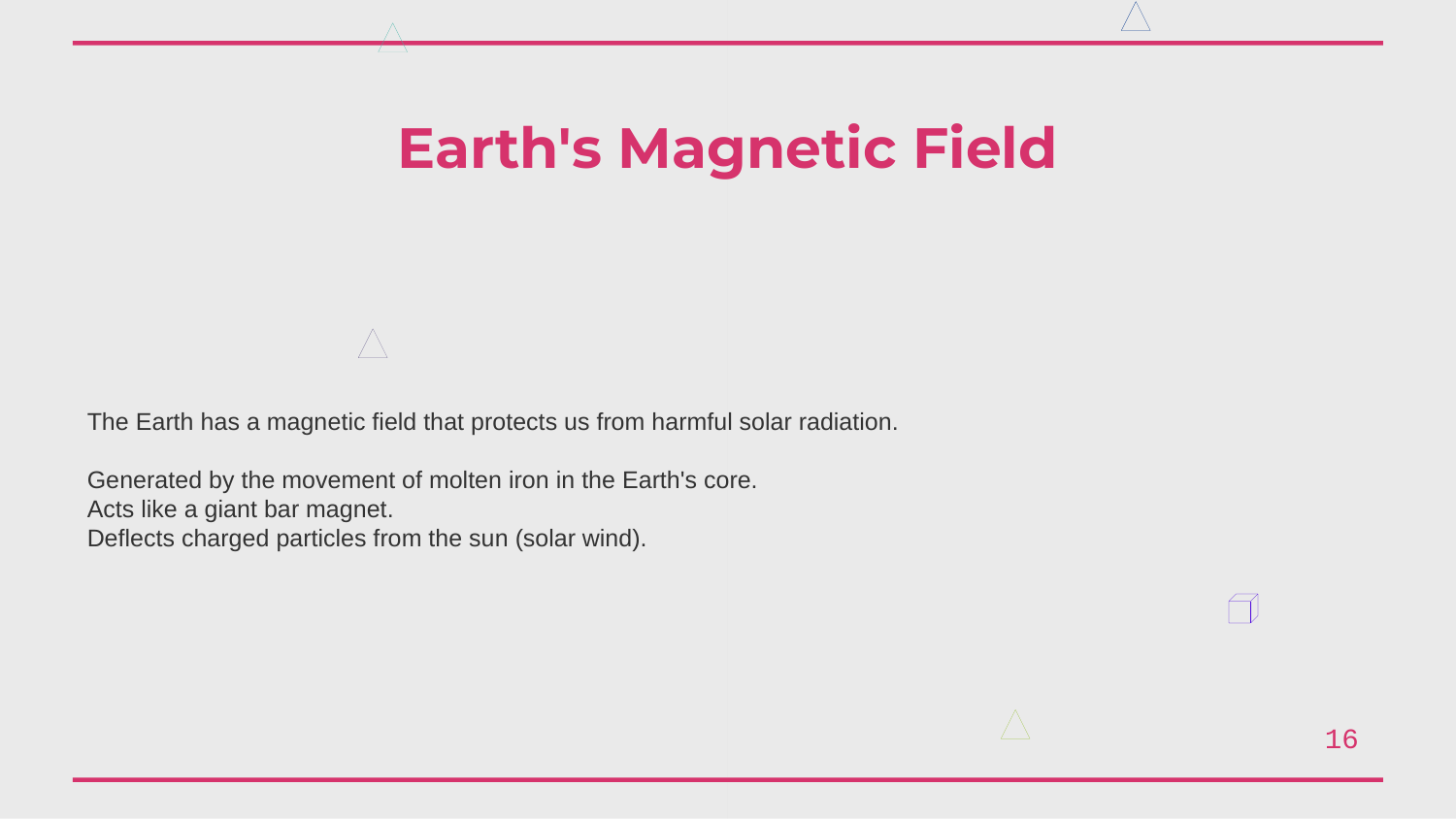

Earth's Magnetic Field
The Earth has a magnetic field that protects us from harmful solar radiation.

Generated by the movement of molten iron in the Earth's core.
Acts like a giant bar magnet.
Deflects charged particles from the sun (solar wind).

16